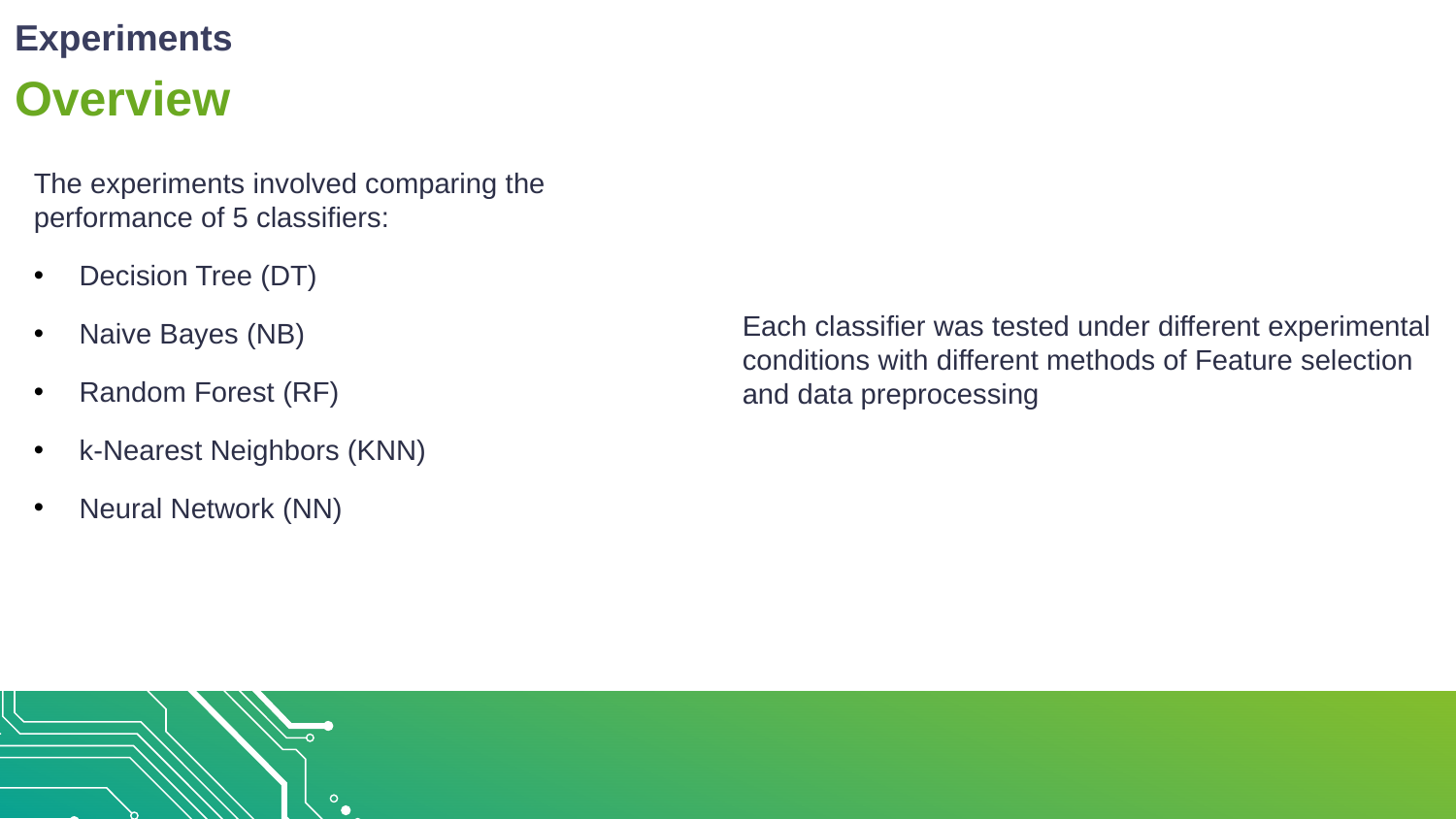

# Experiments
Overview
The experiments involved comparing the performance of 5 classifiers:
Decision Tree (DT)
Naive Bayes (NB)
Random Forest (RF)
k-Nearest Neighbors (KNN)
Neural Network (NN)
Each classifier was tested under different experimental conditions with different methods of Feature selection and data preprocessing